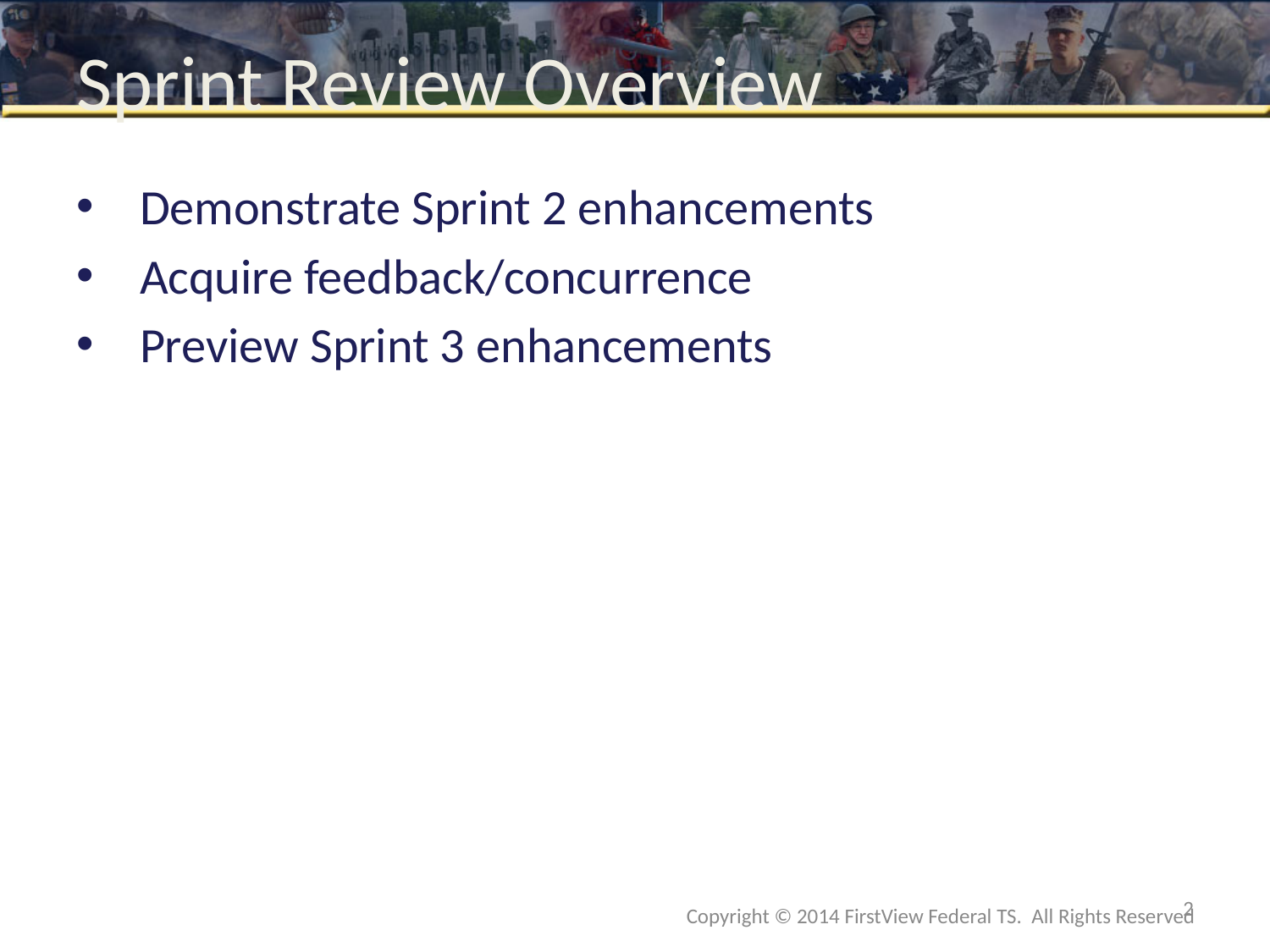

# Sprint Review Overview
Demonstrate Sprint 2 enhancements
Acquire feedback/concurrence
Preview Sprint 3 enhancements
2
Copyright © 2014 FirstView Federal TS.  All Rights Reserved